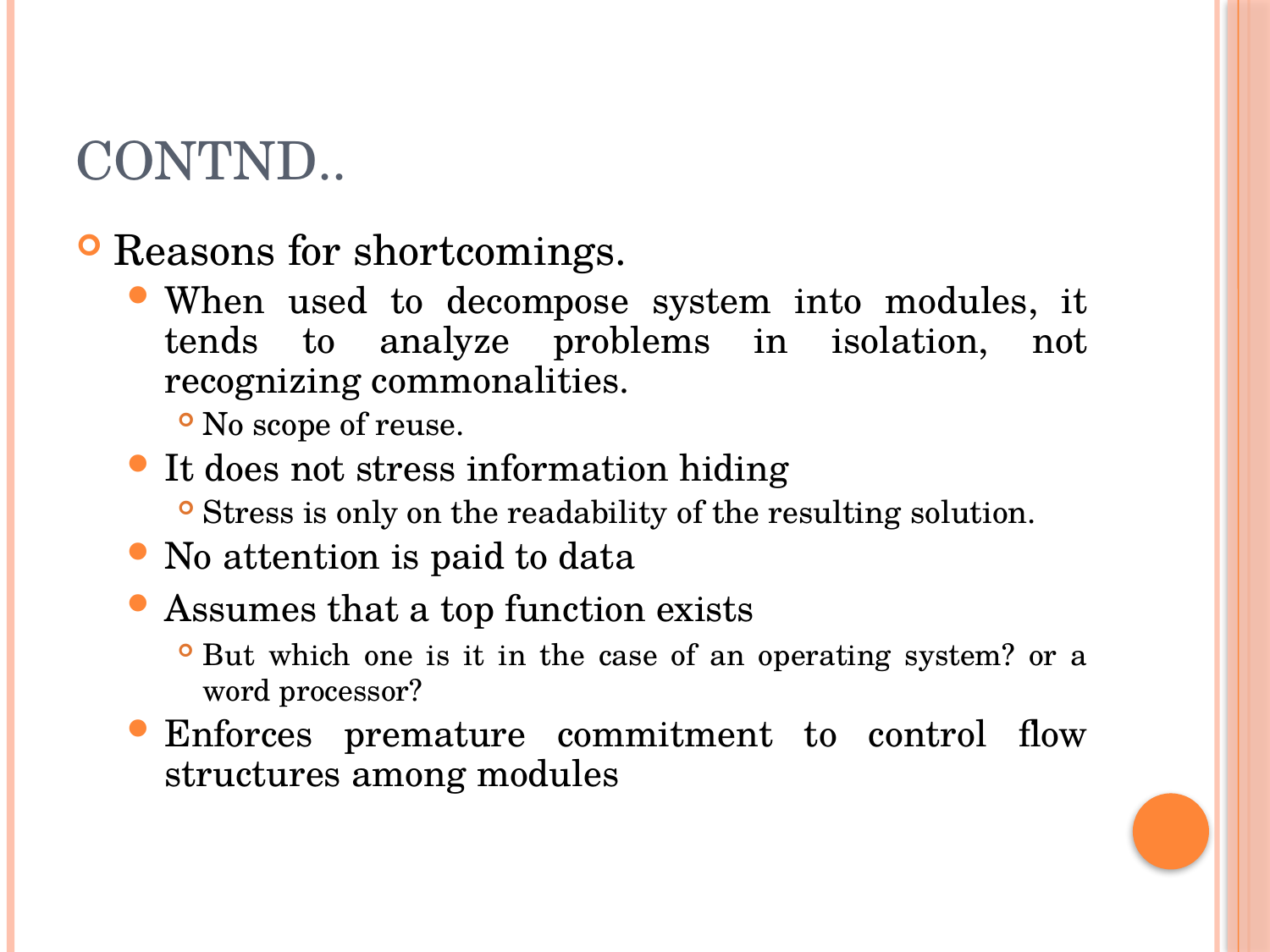

# Contnd..
Reasons for shortcomings.
When used to decompose system into modules, it tends to analyze problems in isolation, not recognizing commonalities.
No scope of reuse.
It does not stress information hiding
Stress is only on the readability of the resulting solution.
No attention is paid to data
Assumes that a top function exists
But which one is it in the case of an operating system? or a word processor?
Enforces premature commitment to control flow structures among modules